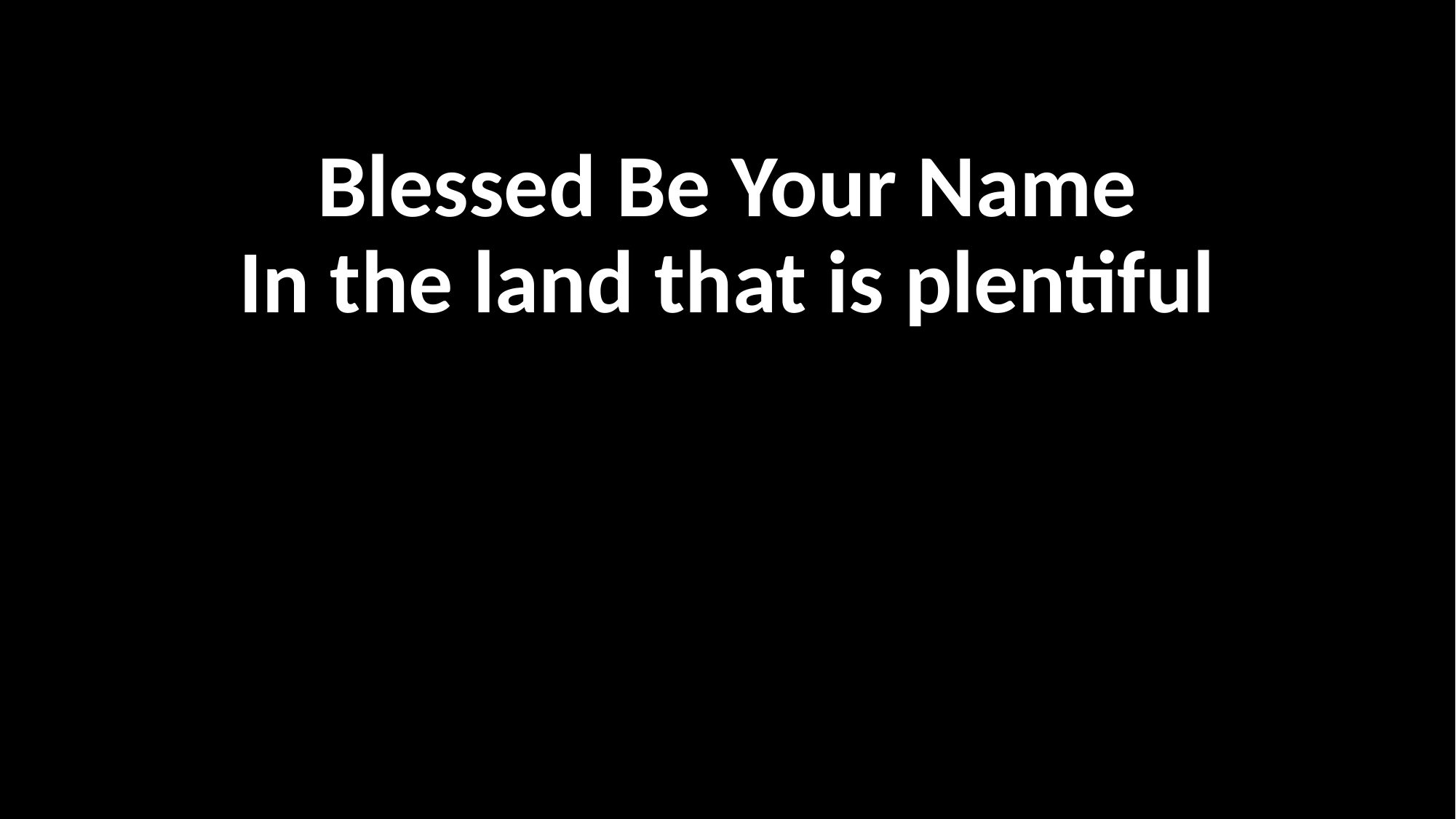

Blessed Be Your Name
In the land that is plentiful